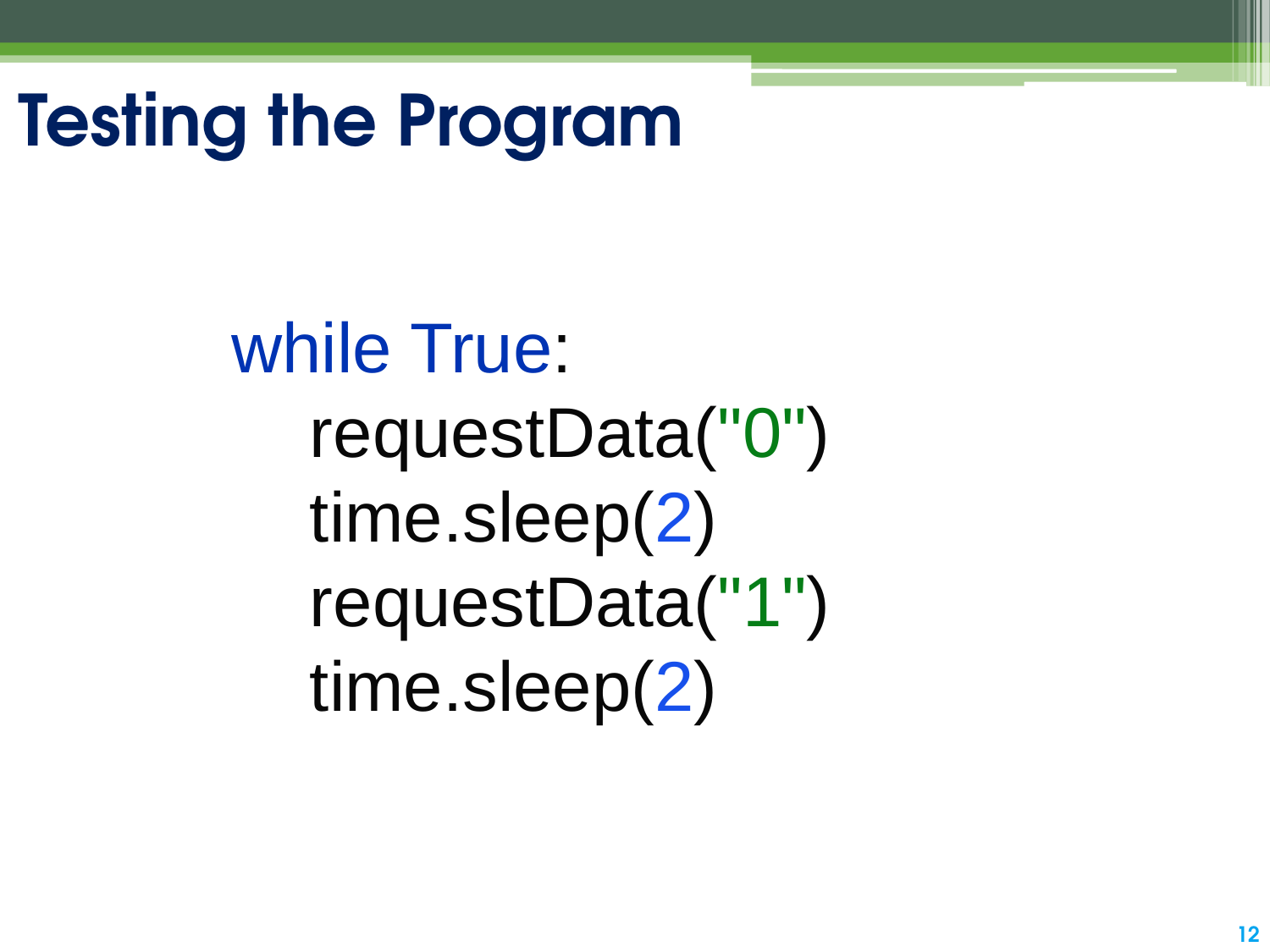

# Testing the Program
while True:
    requestData("0")
    time.sleep(2)
    requestData("1")
    time.sleep(2)